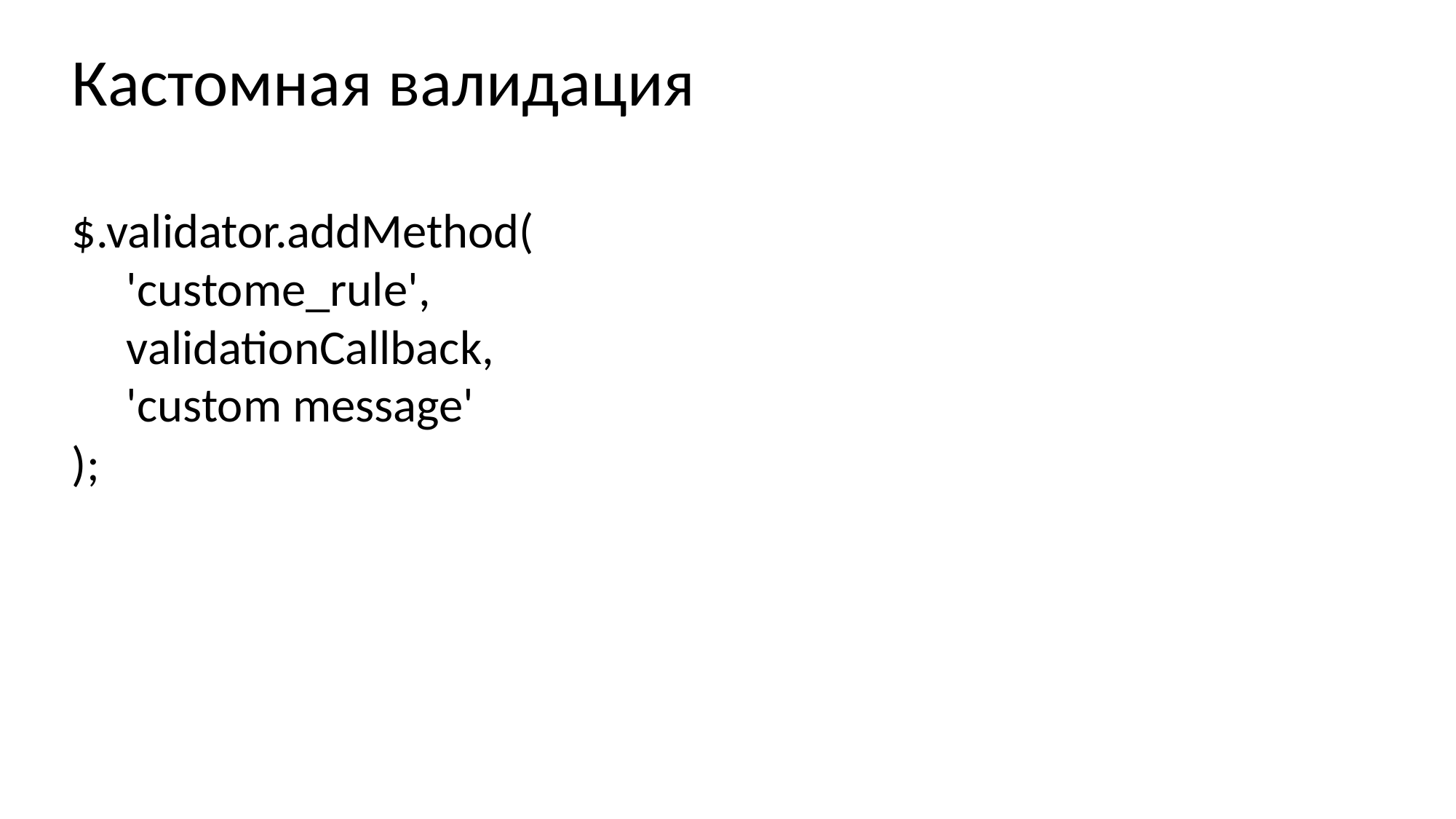

Кастомная валидация

$.validator.addMethod(
     'custome_rule',
     validationCallback,
     'custom message'
);